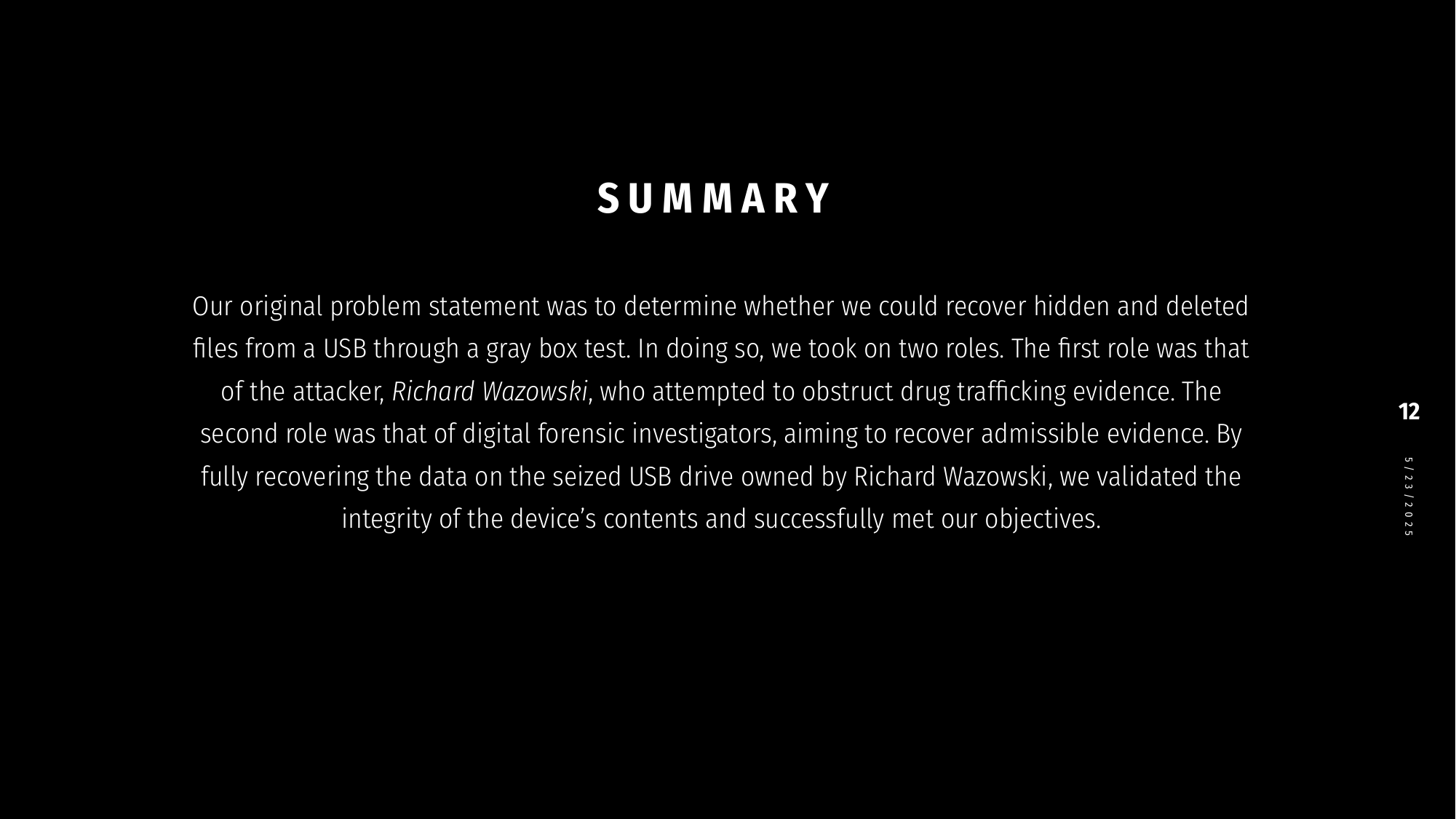

# Summary

Our original problem statement was to determine whether we could recover hidden and deleted files from a USB through a gray box test. In doing so, we took on two roles. The first role was that of the attacker, Richard Wazowski, who attempted to obstruct drug trafficking evidence. The second role was that of digital forensic investigators, aiming to recover admissible evidence. By fully recovering the data on the seized USB drive owned by Richard Wazowski, we validated the integrity of the device’s contents and successfully met our objectives.

12
5/23/2025